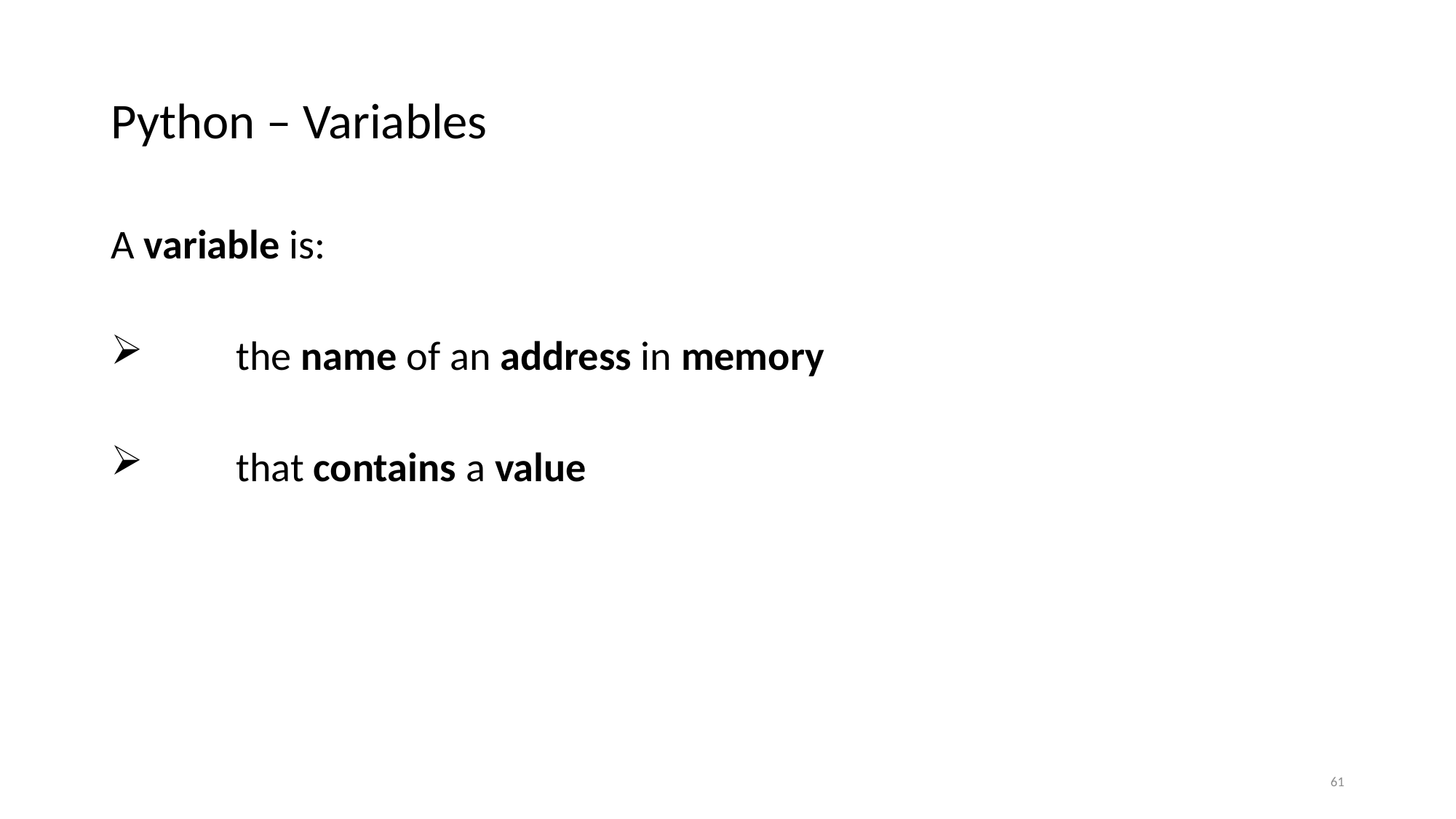

# Python – Variables
A variable is:

          the name of an address in memory

          that contains a value
61